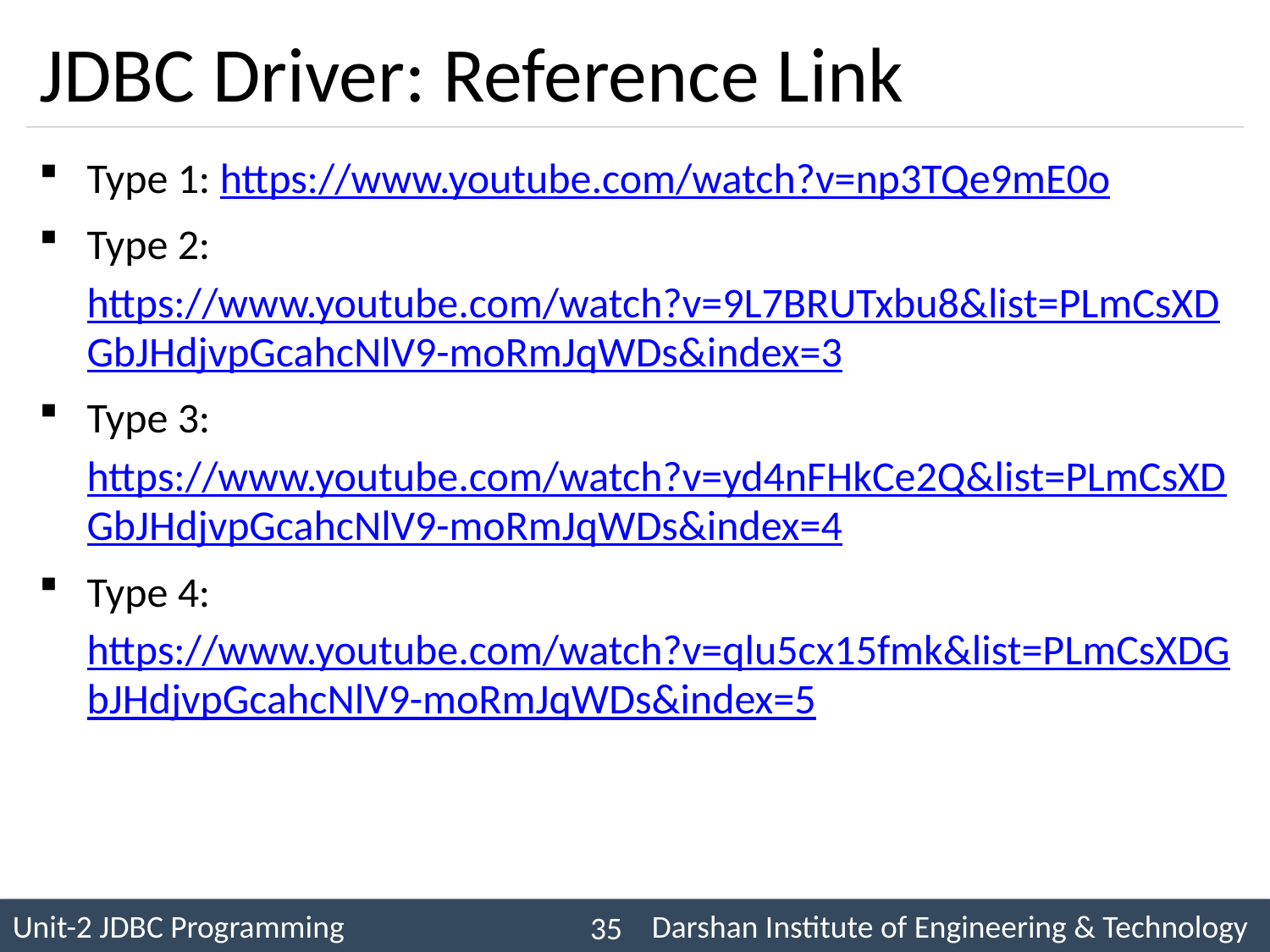

# JDBC Driver: Reference Link
Type 1: https://www.youtube.com/watch?v=np3TQe9mE0o
Type 2: https://www.youtube.com/watch?v=9L7BRUTxbu8&list=PLmCsXDGbJHdjvpGcahcNlV9-moRmJqWDs&index=3
Type 3: https://www.youtube.com/watch?v=yd4nFHkCe2Q&list=PLmCsXDGbJHdjvpGcahcNlV9-moRmJqWDs&index=4
Type 4: https://www.youtube.com/watch?v=qlu5cx15fmk&list=PLmCsXDGbJHdjvpGcahcNlV9-moRmJqWDs&index=5
35